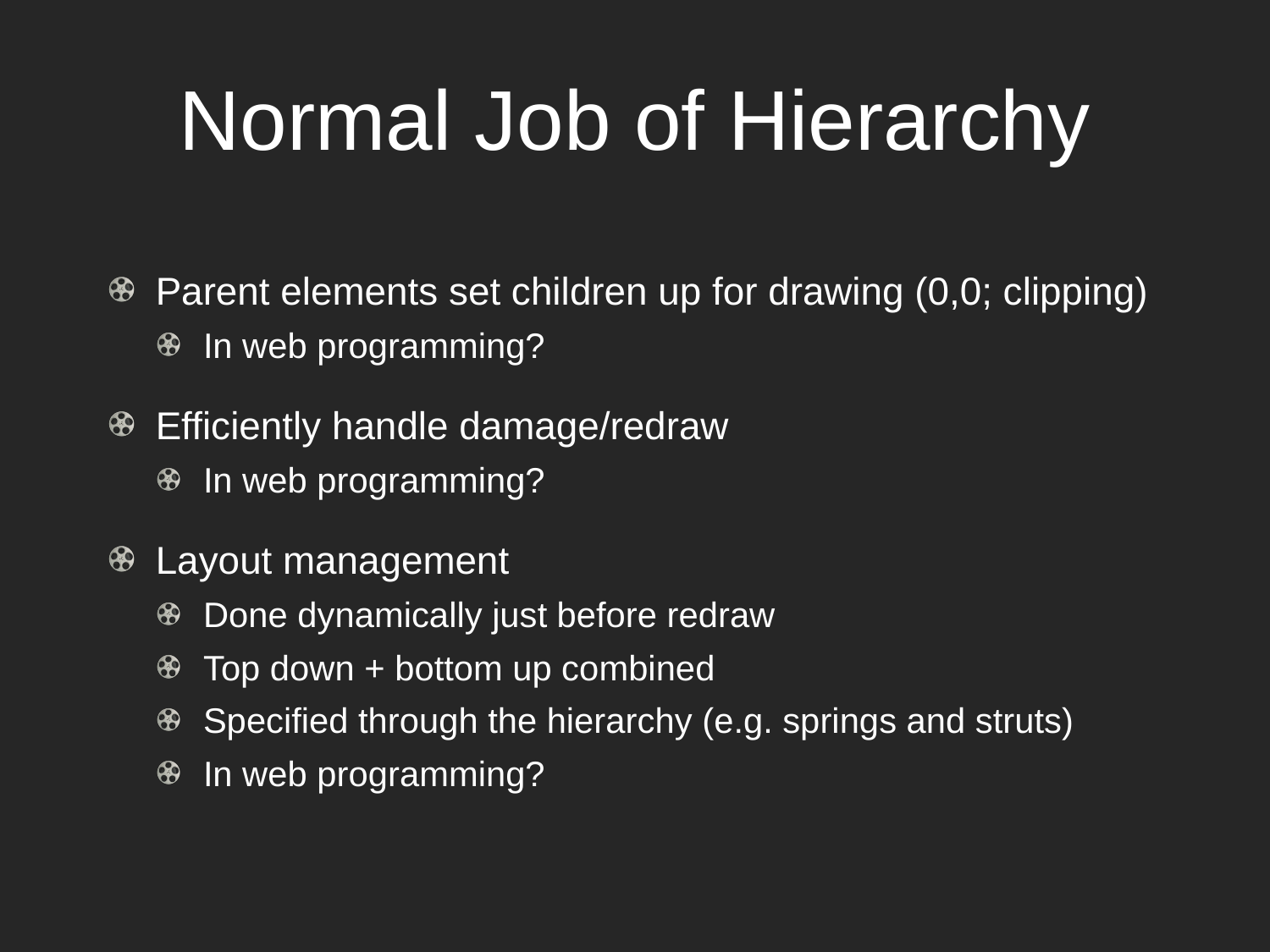

# Normal Job of Hierarchy
Parent elements set children up for drawing (0,0; clipping)
In web programming?
Efficiently handle damage/redraw
In web programming?
Layout management
Done dynamically just before redraw
Top down + bottom up combined
Specified through the hierarchy (e.g. springs and struts)
In web programming?